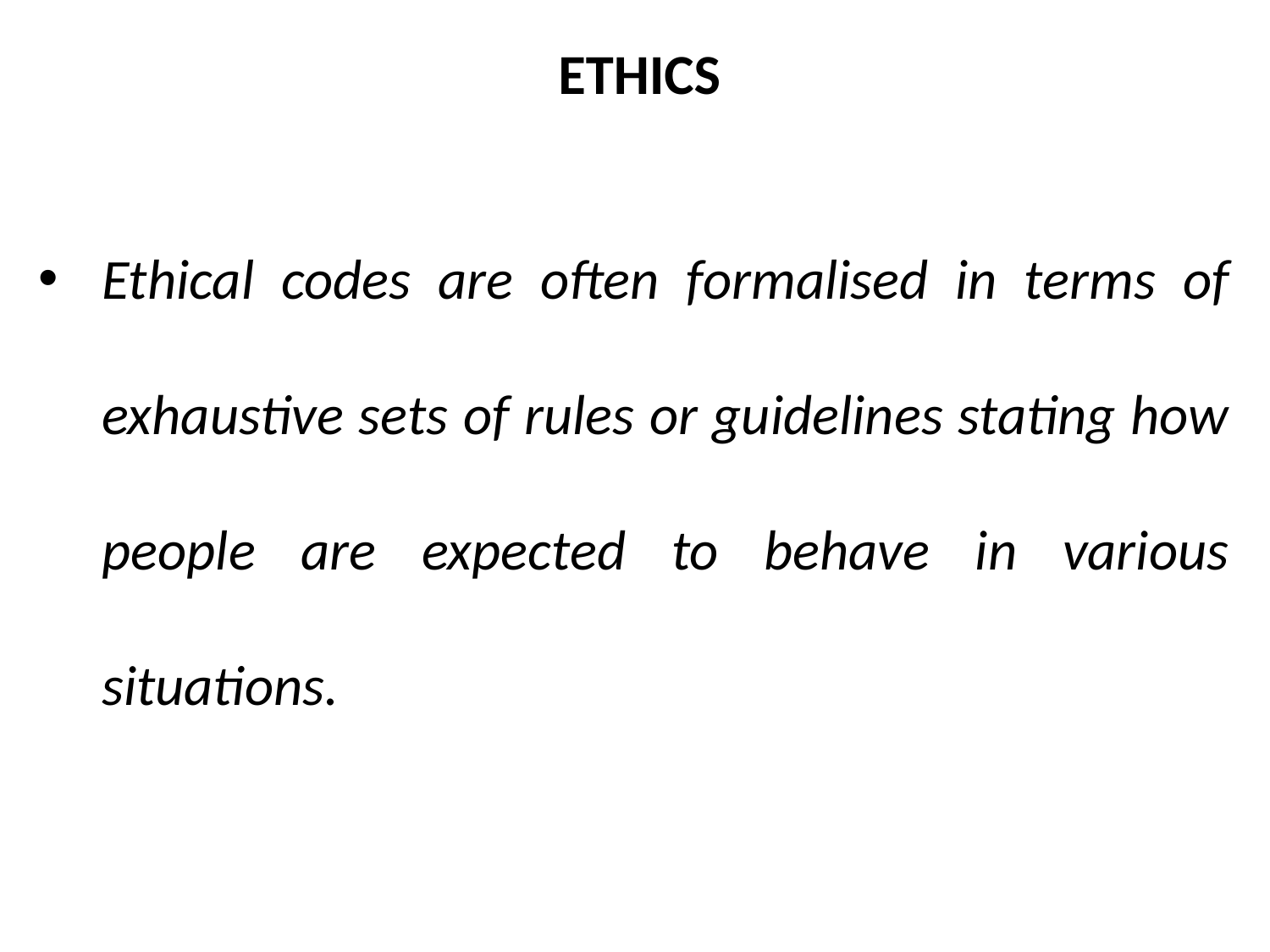

ETHICS
Ethical codes are often formalised in terms of exhaustive sets of rules or guidelines stating how people are expected to behave in various situations.